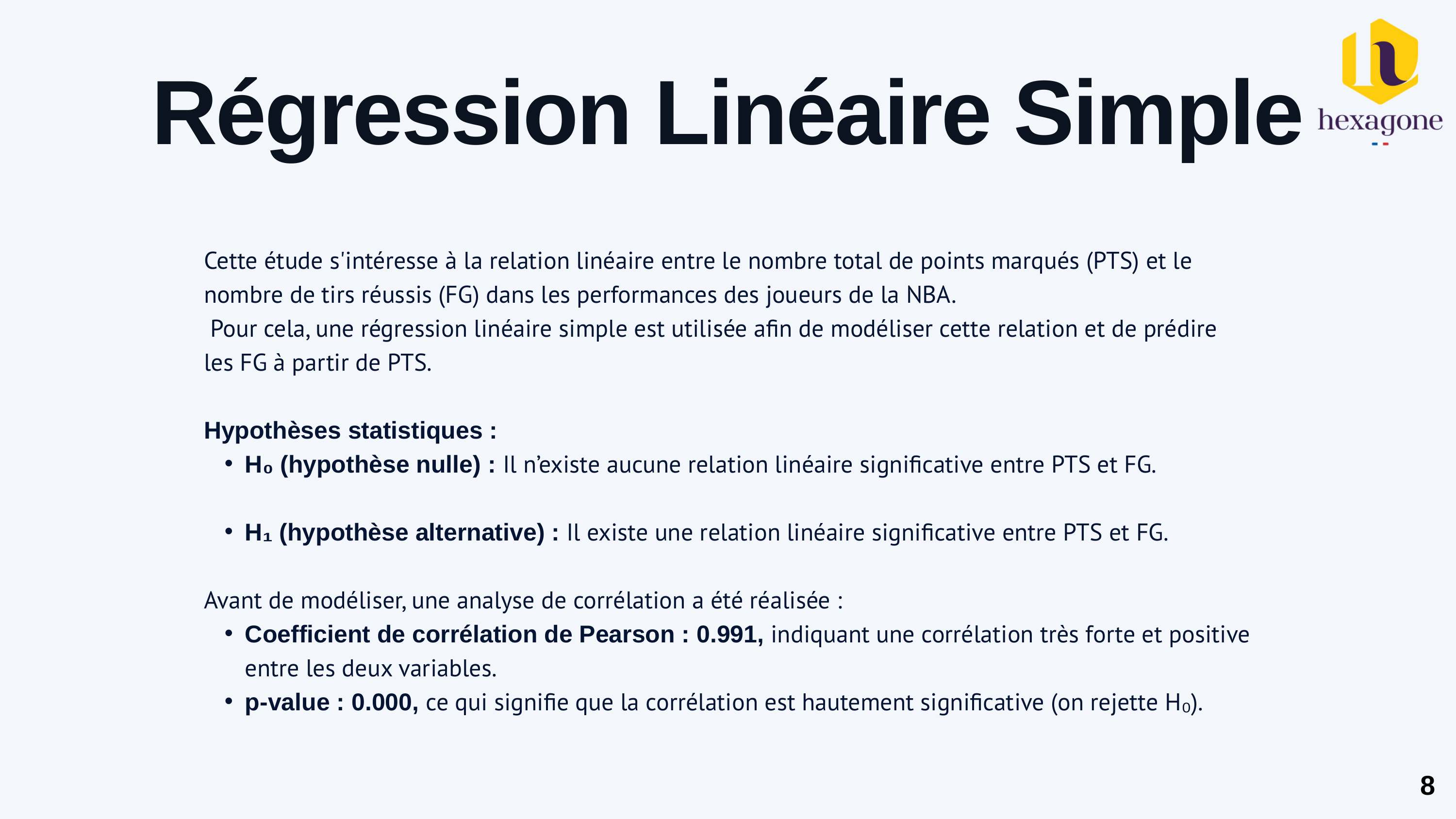

Régression Linéaire Simple
Cette étude s'intéresse à la relation linéaire entre le nombre total de points marqués (PTS) et le nombre de tirs réussis (FG) dans les performances des joueurs de la NBA.
 Pour cela, une régression linéaire simple est utilisée afin de modéliser cette relation et de prédire les FG à partir de PTS.

Hypothèses statistiques :
H₀ (hypothèse nulle) : Il n’existe aucune relation linéaire significative entre PTS et FG.

H₁ (hypothèse alternative) : Il existe une relation linéaire significative entre PTS et FG.

Avant de modéliser, une analyse de corrélation a été réalisée :
Coefficient de corrélation de Pearson : 0.991, indiquant une corrélation très forte et positive entre les deux variables.
p-value : 0.000, ce qui signifie que la corrélation est hautement significative (on rejette H₀).

8